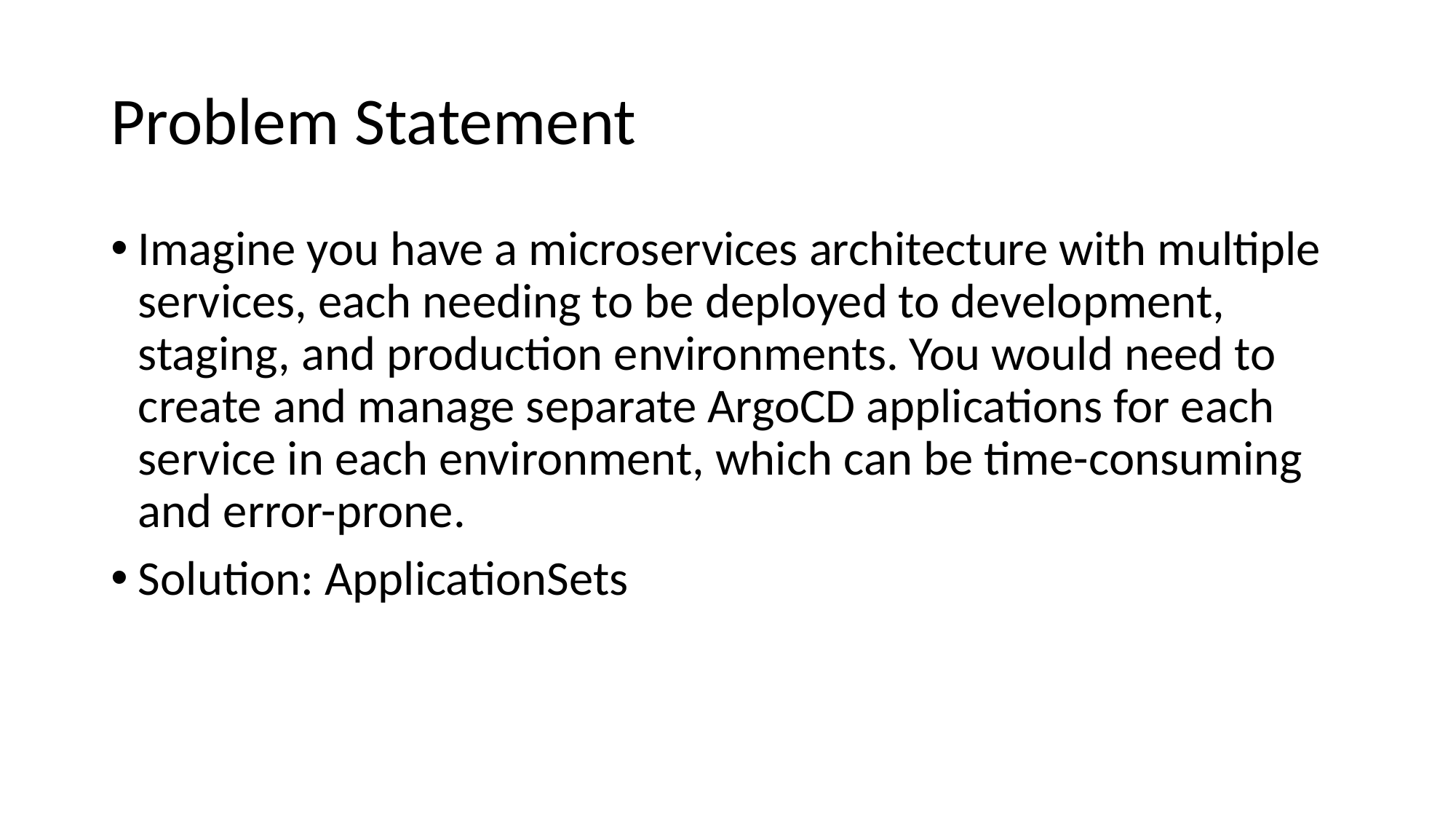

# Problem Statement
Imagine you have a microservices architecture with multiple services, each needing to be deployed to development, staging, and production environments. You would need to create and manage separate ArgoCD applications for each service in each environment, which can be time-consuming and error-prone.
Solution: ApplicationSets